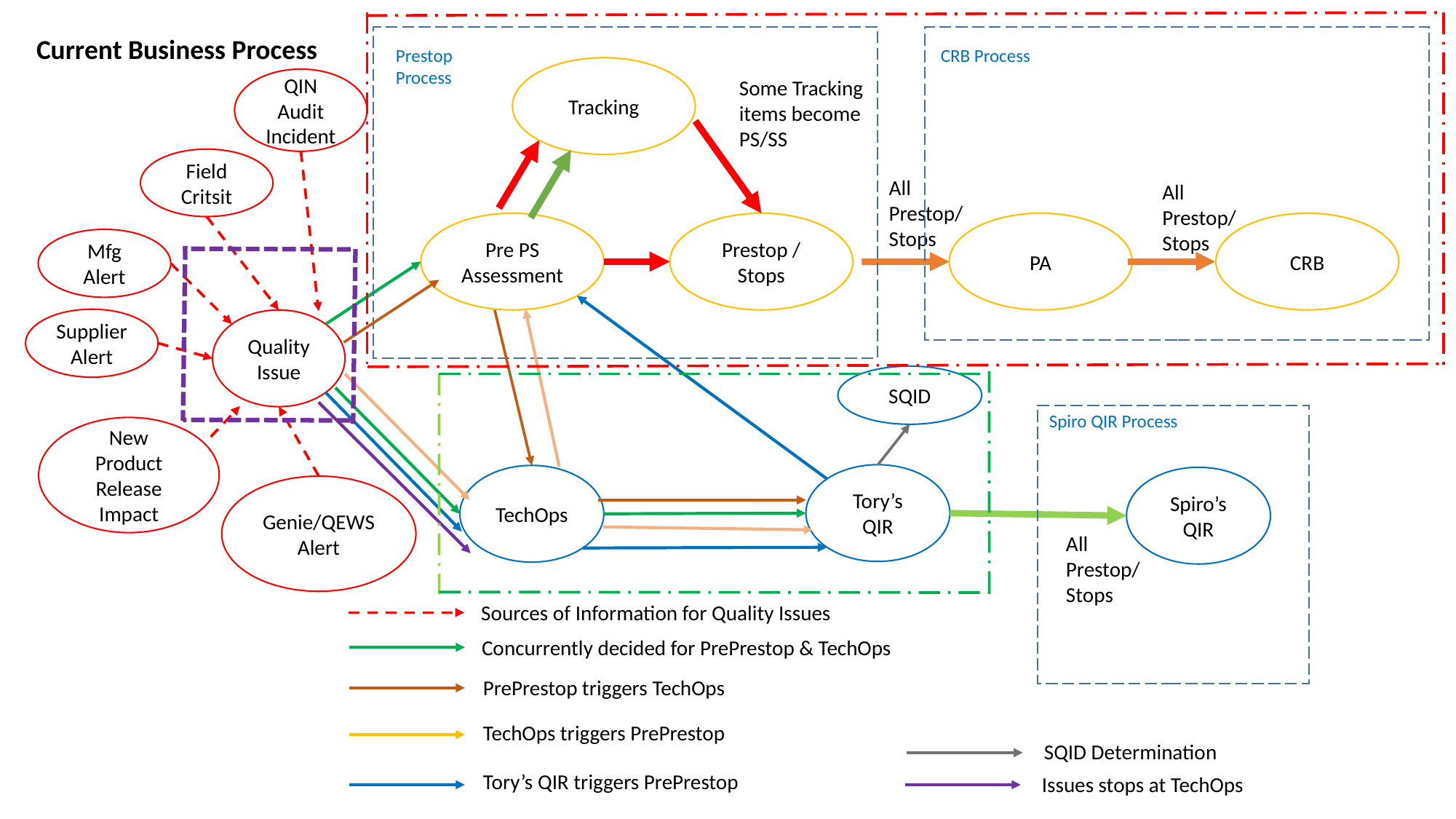

Current Business Process

Prestop Process
CRB Process
Tracking
Some Tracking items become PS/SS
QIN Audit Incident
Field Critsit
All Prestop/Stops
All Prestop/Stops
CRB
Prestop / Stops
PA
Pre PS Assessment
Mfg Alert
SupplierAlert
Quality Issue
SQID
Spiro QIR Process

New Product Release Impact
Tory’s QIR
TechOps
Spiro’s QIR
Genie/QEWS Alert
All Prestop/Stops
Sources of Information for Quality Issues
Concurrently decided for PrePrestop & TechOps
PrePrestop triggers TechOps
TechOps triggers PrePrestop
SQID Determination
Tory’s QIR triggers PrePrestop
Issues stops at TechOps